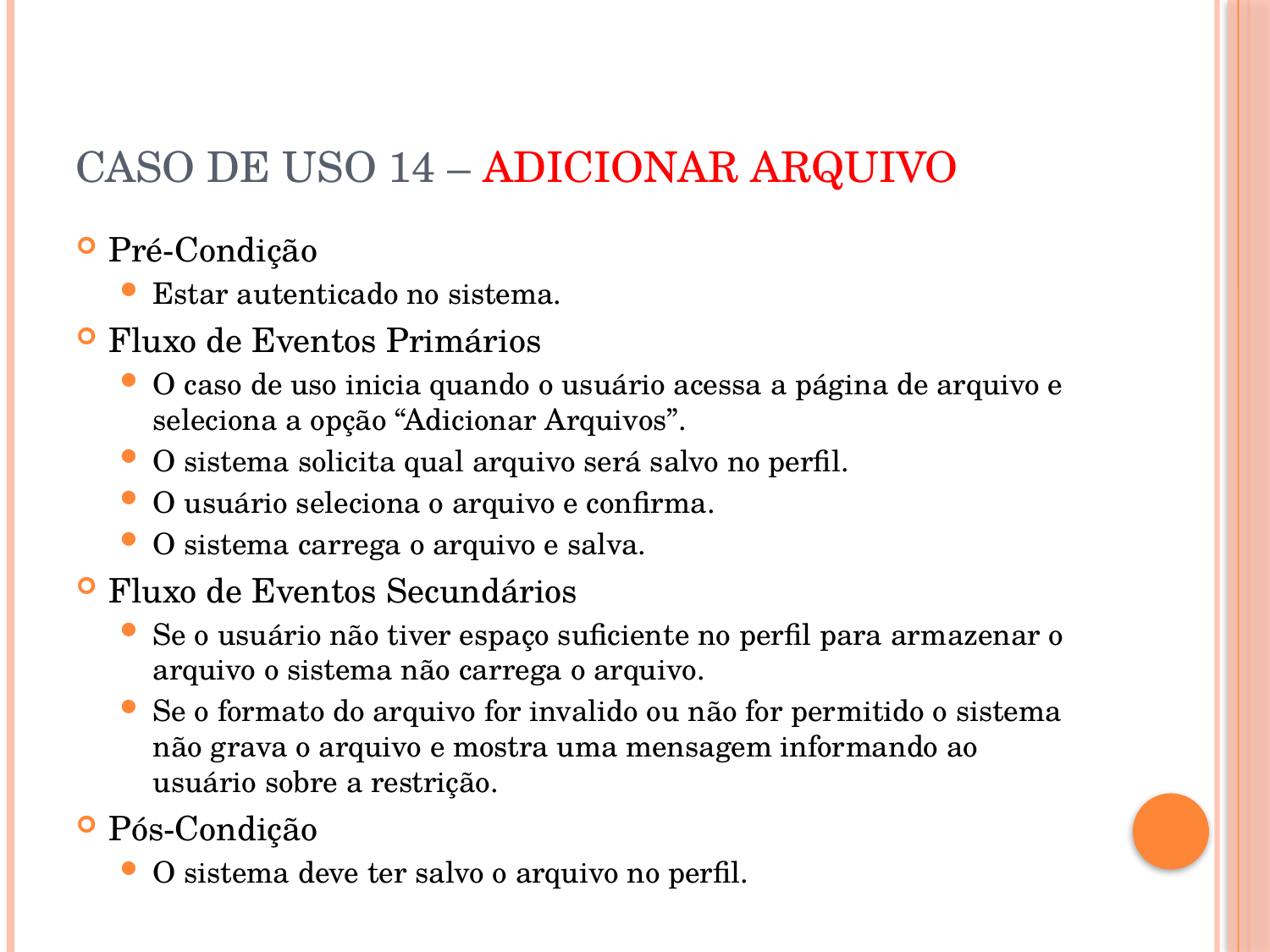

# Caso de Uso 14 – Adicionar Arquivo
Pré-Condição
Estar autenticado no sistema.
Fluxo de Eventos Primários
O caso de uso inicia quando o usuário acessa a página de arquivo e seleciona a opção “Adicionar Arquivos”.
O sistema solicita qual arquivo será salvo no perfil.
O usuário seleciona o arquivo e confirma.
O sistema carrega o arquivo e salva.
Fluxo de Eventos Secundários
Se o usuário não tiver espaço suficiente no perfil para armazenar o arquivo o sistema não carrega o arquivo.
Se o formato do arquivo for invalido ou não for permitido o sistema não grava o arquivo e mostra uma mensagem informando ao usuário sobre a restrição.
Pós-Condição
O sistema deve ter salvo o arquivo no perfil.